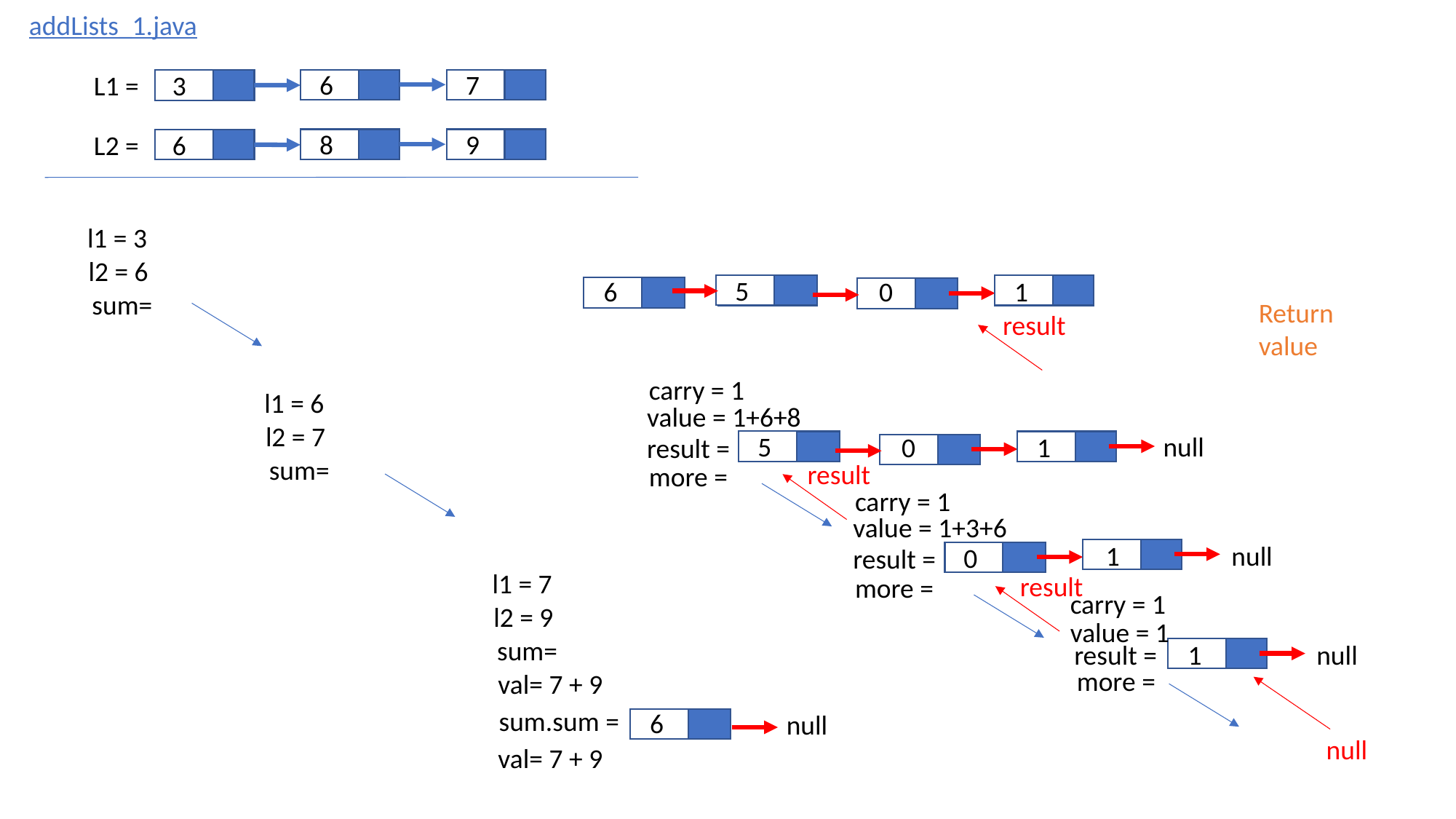

addLists_1.java
6
7
L1 =
3

8
9
L2 =
6

l1 = 3
l2 = 6
5
0
1
6

sum=
Return value
result
carry = 1
l1 = 6
value = 1+6+8
l2 = 7
5
null
0
1
result =

sum=
result
more =
carry = 1
value = 1+3+6
1
null
0
result =

l1 = 7
result
more =
carry = 1
l2 = 9
value = 1
sum=
result =
1
null

more =
val= 7 + 9
sum.sum =
6
null

null
val= 7 + 9